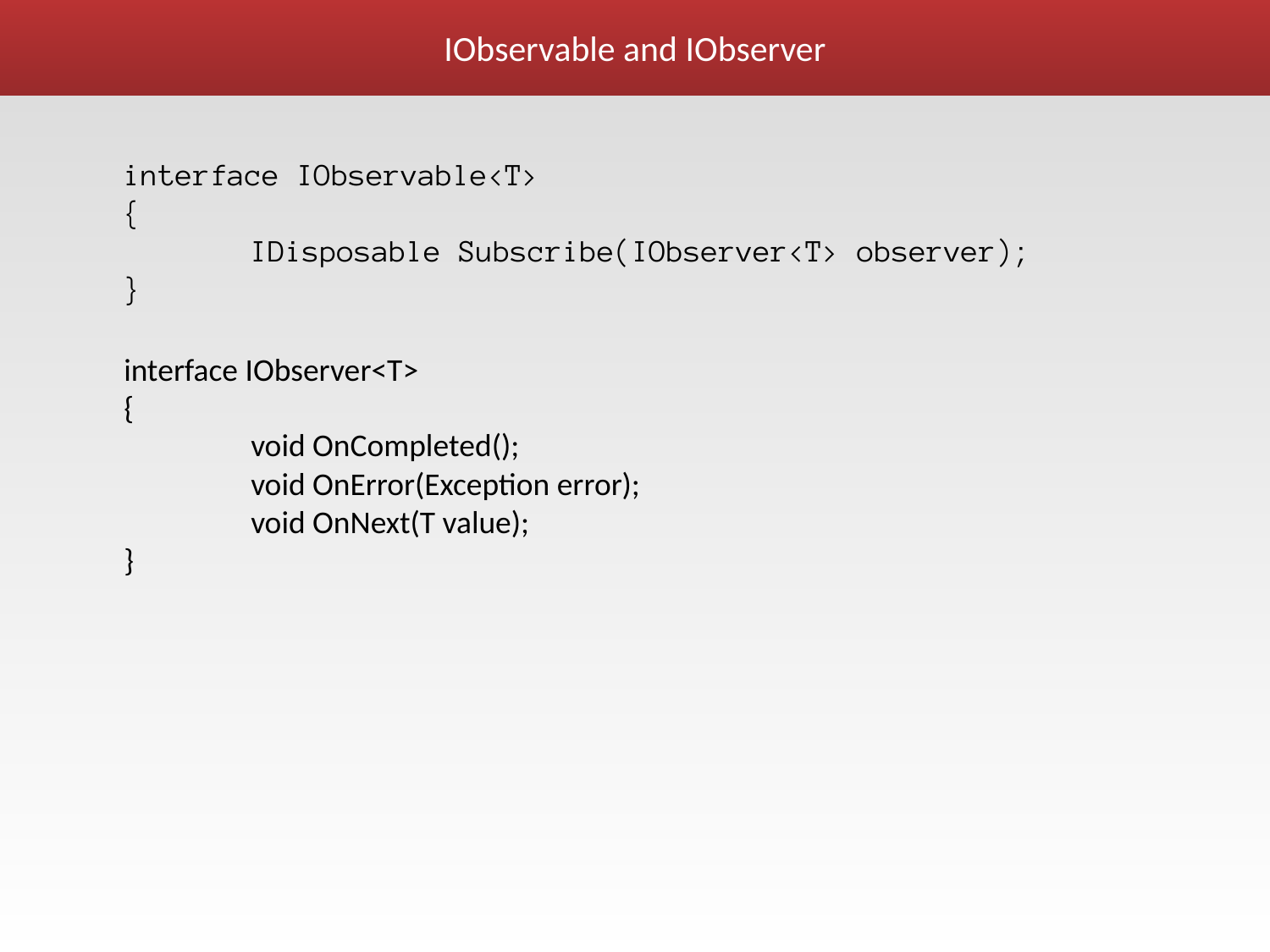

# IObservable and IObserver
	interface IObservable<T>
{
	IDisposable Subscribe(IObserver<T> observer);
}
	interface IObserver<T>
{
	void OnCompleted();
	void OnError(Exception error);
	void OnNext(T value);
}